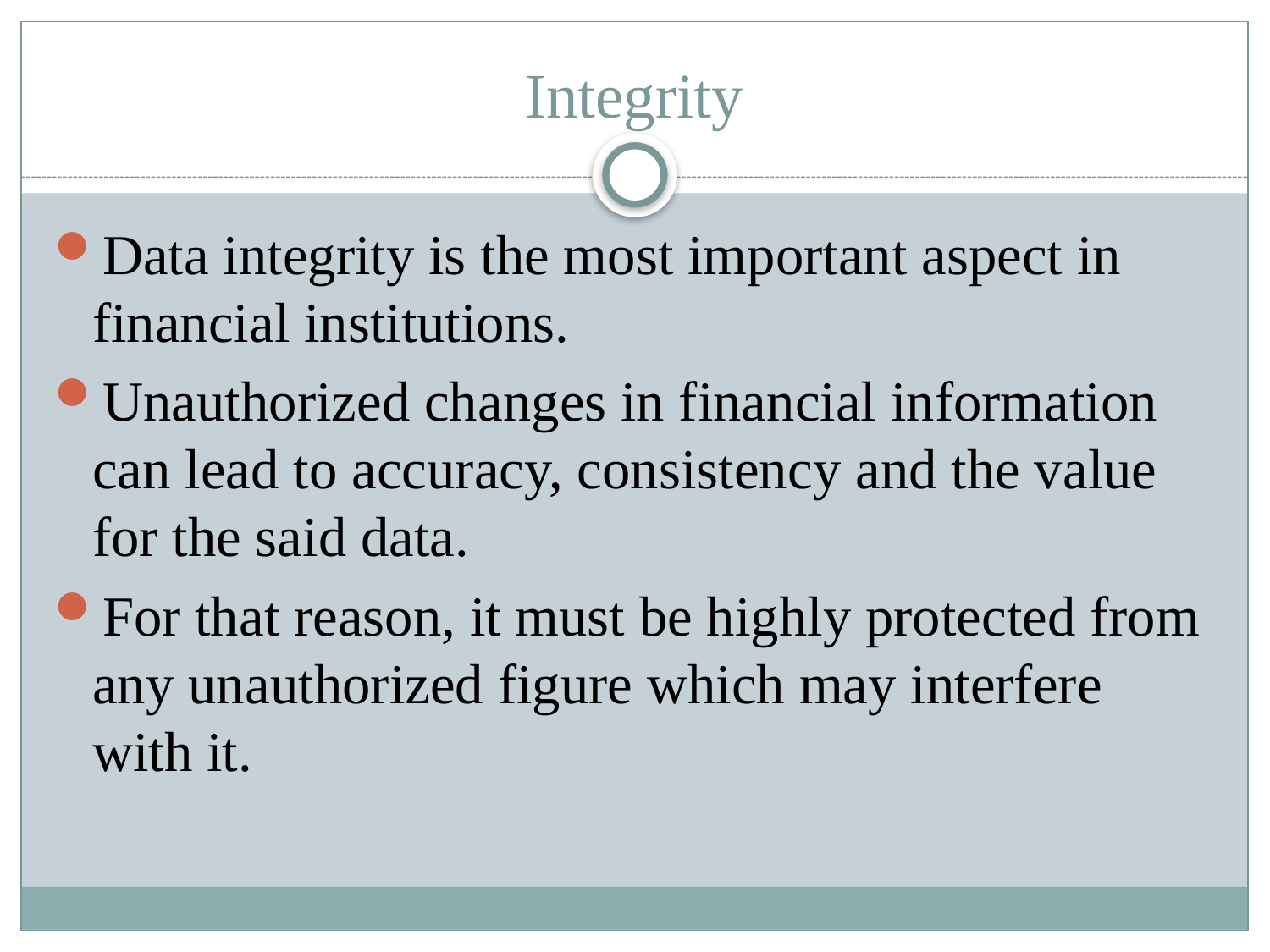

# Integrity
Data integrity is the most important aspect in financial institutions.
Unauthorized changes in financial information can lead to accuracy, consistency and the value for the said data.
For that reason, it must be highly protected from any unauthorized figure which may interfere with it.